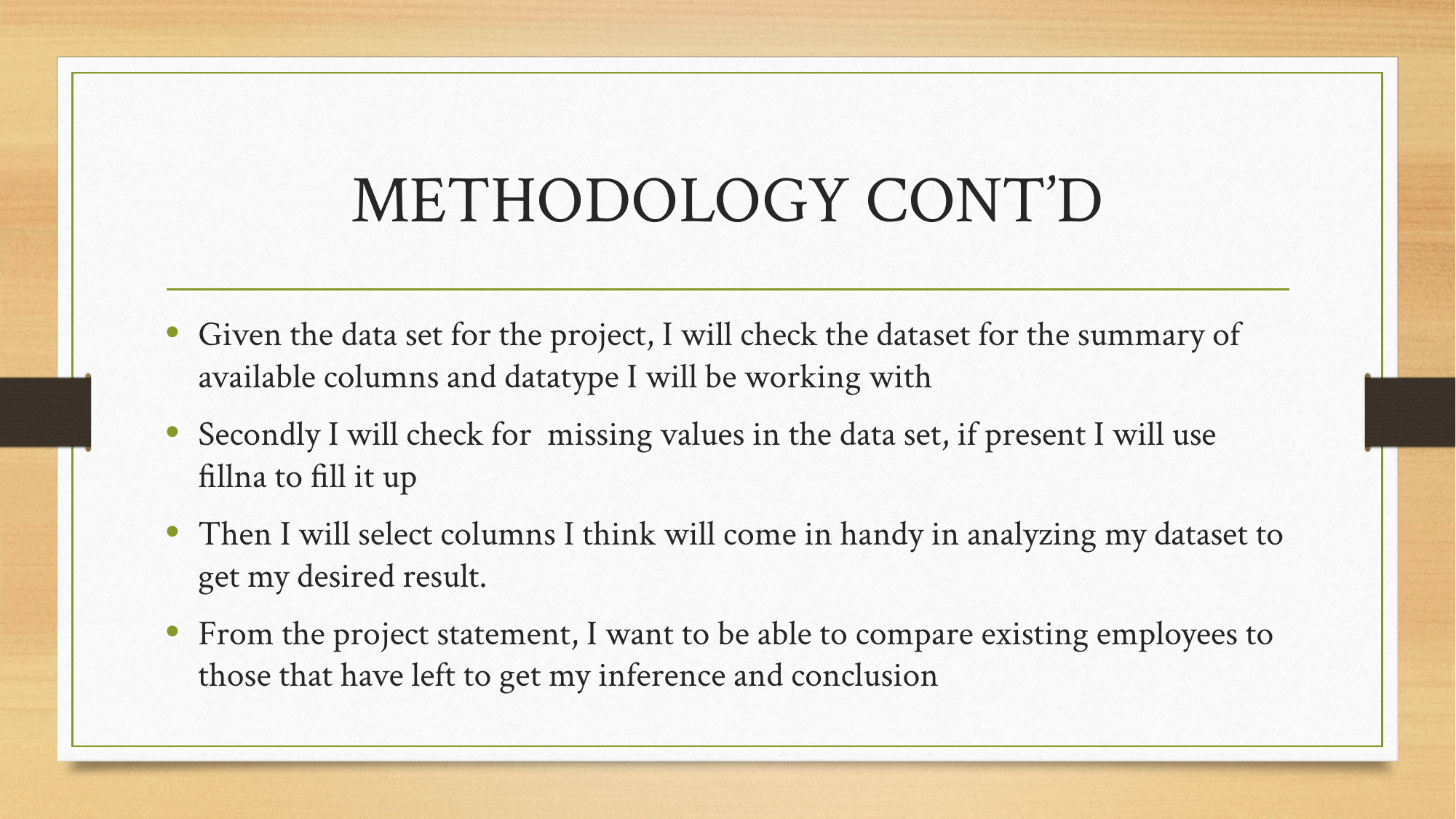

# METHODOLOGY CONT’D
Given the data set for the project, I will check the dataset for the summary of available columns and datatype I will be working with
Secondly I will check for  missing values in the data set, if present I will use fillna to fill it up
Then I will select columns I think will come in handy in analyzing my dataset to get my desired result.
From the project statement, I want to be able to compare existing employees to those that have left to get my inference and conclusion